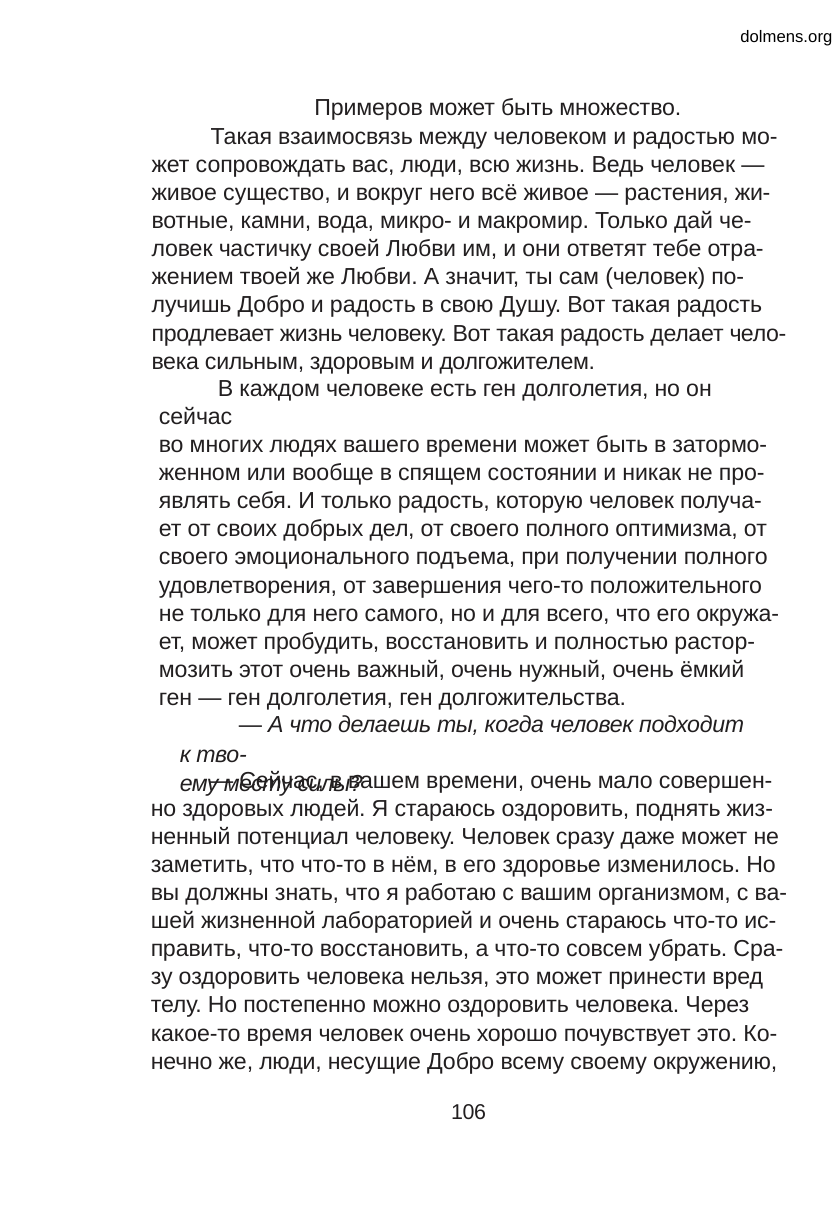

dolmens.org

Примеров может быть множество.

Такая взаимосвязь между человеком и радостью мо-
жет сопровождать вас, люди, всю жизнь. Ведь человек —
живое существо, и вокруг него всё живое — растения, жи-
вотные, камни, вода, микро- и макромир. Только дай че-
ловек частичку своей Любви им, и они ответят тебе отра-
жением твоей же Любви. А значит, ты сам (человек) по-
лучишь Добро и радость в свою Душу. Вот такая радость
продлевает жизнь человеку. Вот такая радость делает чело-
века сильным, здоровым и долгожителем.

В каждом человеке есть ген долголетия, но он сейчас
во многих людях вашего времени может быть в затормо-
женном или вообще в спящем состоянии и никак не про-
являть себя. И только радость, которую человек получа-
ет от своих добрых дел, от своего полного оптимизма, от
своего эмоционального подъема, при получении полного
удовлетворения, от завершения чего-то положительного
не только для него самого, но и для всего, что его окружа-
ет, может пробудить, восстановить и полностью растор-
мозить этот очень важный, очень нужный, очень ёмкий
ген — ген долголетия, ген долгожительства.

— А что делаешь ты, когда человек подходит к тво-
ему месту силы?

— Сейчас, в вашем времени, очень мало совершен-
но здоровых людей. Я стараюсь оздоровить, поднять жиз-
ненный потенциал человеку. Человек сразу даже может не
заметить, что что-то в нём, в его здоровье изменилось. Но
вы должны знать, что я работаю с вашим организмом, с ва-
шей жизненной лабораторией и очень стараюсь что-то ис-
править, что-то восстановить, а что-то совсем убрать. Сра-
зу оздоровить человека нельзя, это может принести вред
телу. Но постепенно можно оздоровить человека. Через
какое-то время человек очень хорошо почувствует это. Ко-
нечно же, люди, несущие Добро всему своему окружению,

106